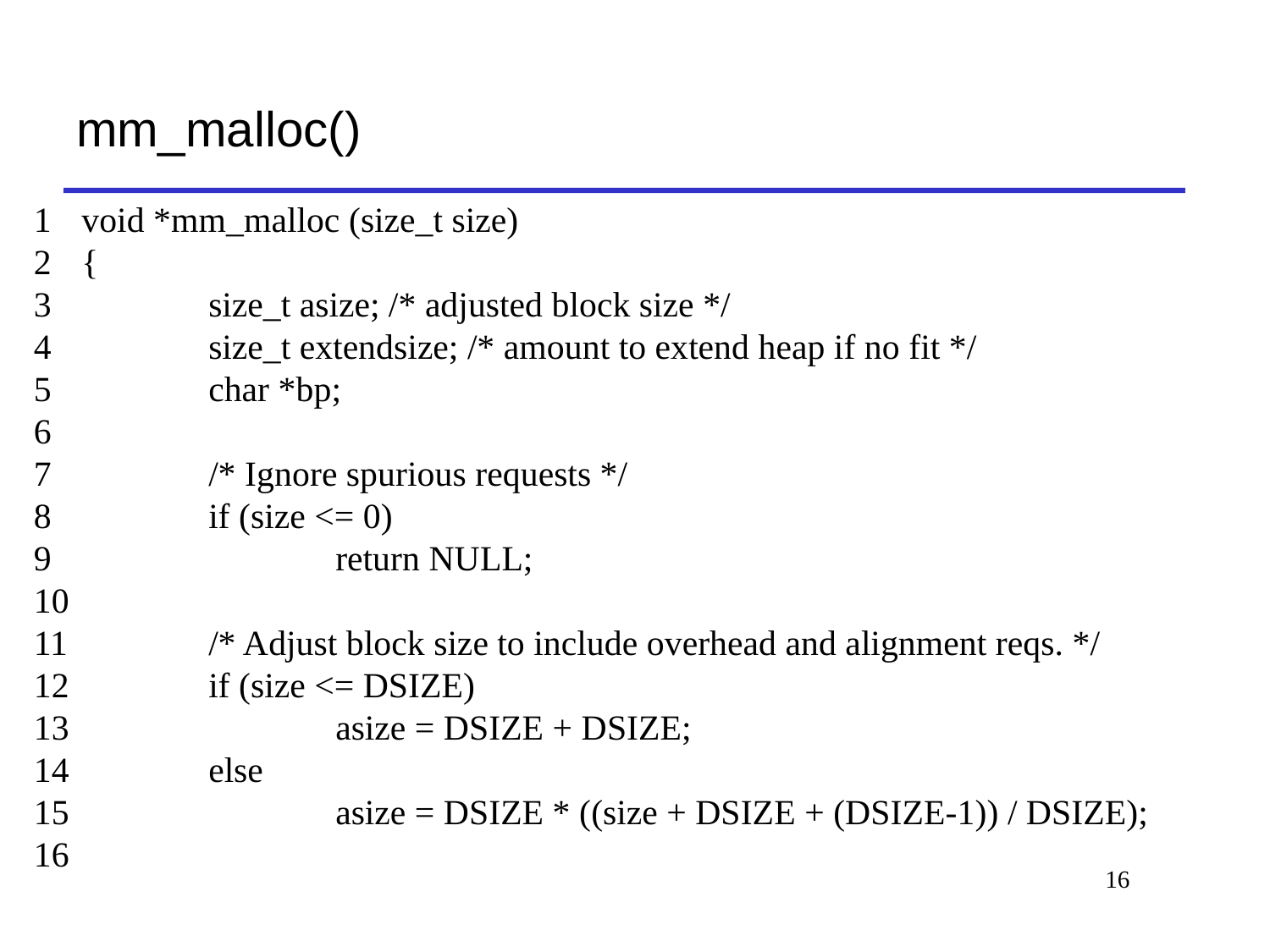

# mm_malloc()
1 	void *mm_malloc (size_t size)
2 	{
3 		size_t asize; /* adjusted block size */
4 		size_t extendsize; /* amount to extend heap if no fit */
5 		char *bp;
6
7 		/* Ignore spurious requests */
8 		if (size <= 0)
9 			return NULL;
10
11 		/* Adjust block size to include overhead and alignment reqs. */
12 		if (size <= DSIZE)
13 			asize = DSIZE + DSIZE;
14 		else
15 			asize = DSIZE * ((size + DSIZE + (DSIZE-1)) / DSIZE);
16
16